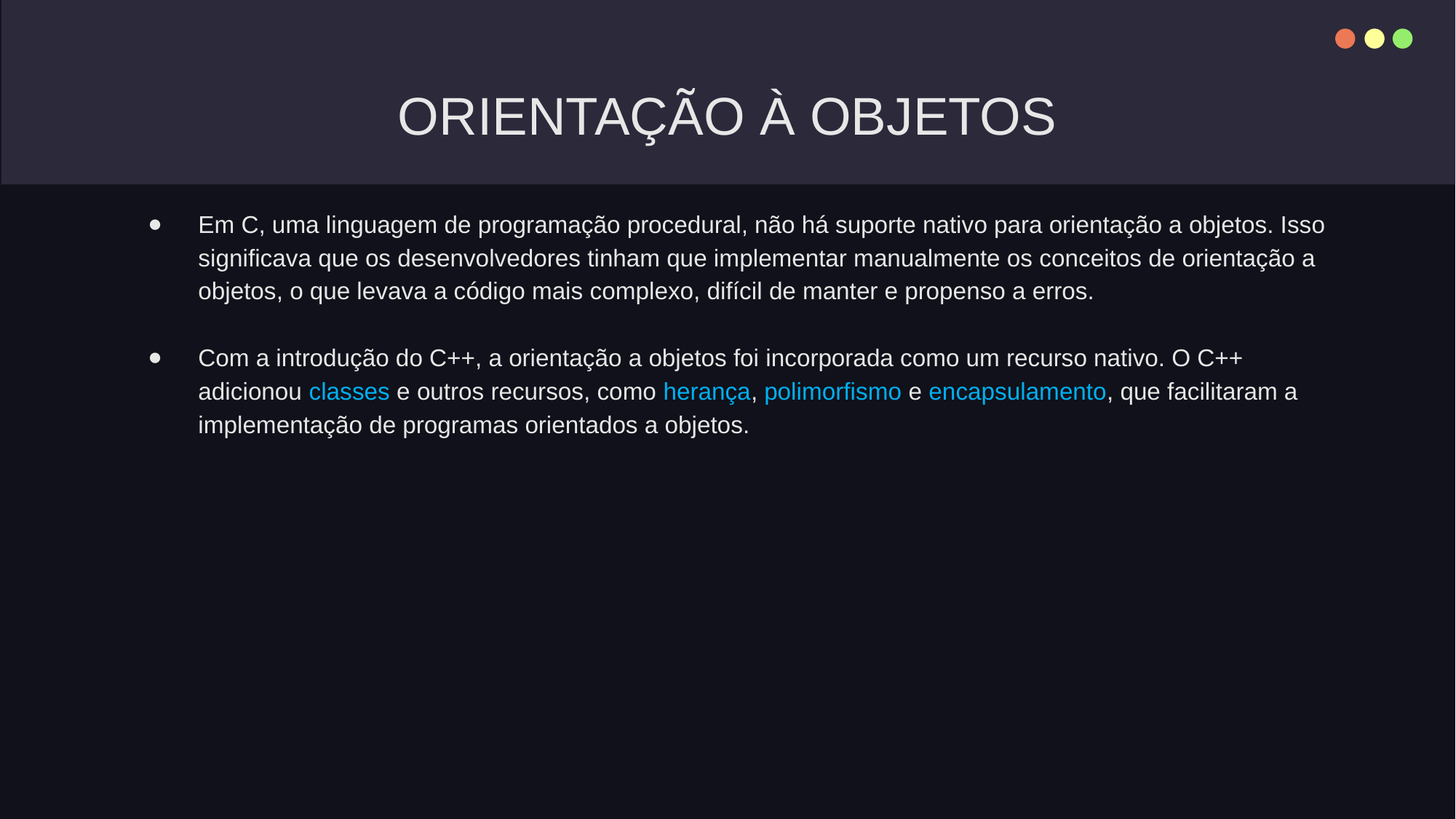

# ORIENTAÇÃO À OBJETOS
Em C, uma linguagem de programação procedural, não há suporte nativo para orientação a objetos. Isso significava que os desenvolvedores tinham que implementar manualmente os conceitos de orientação a objetos, o que levava a código mais complexo, difícil de manter e propenso a erros.

Com a introdução do C++, a orientação a objetos foi incorporada como um recurso nativo. O C++ adicionou classes e outros recursos, como herança, polimorfismo e encapsulamento, que facilitaram a implementação de programas orientados a objetos.